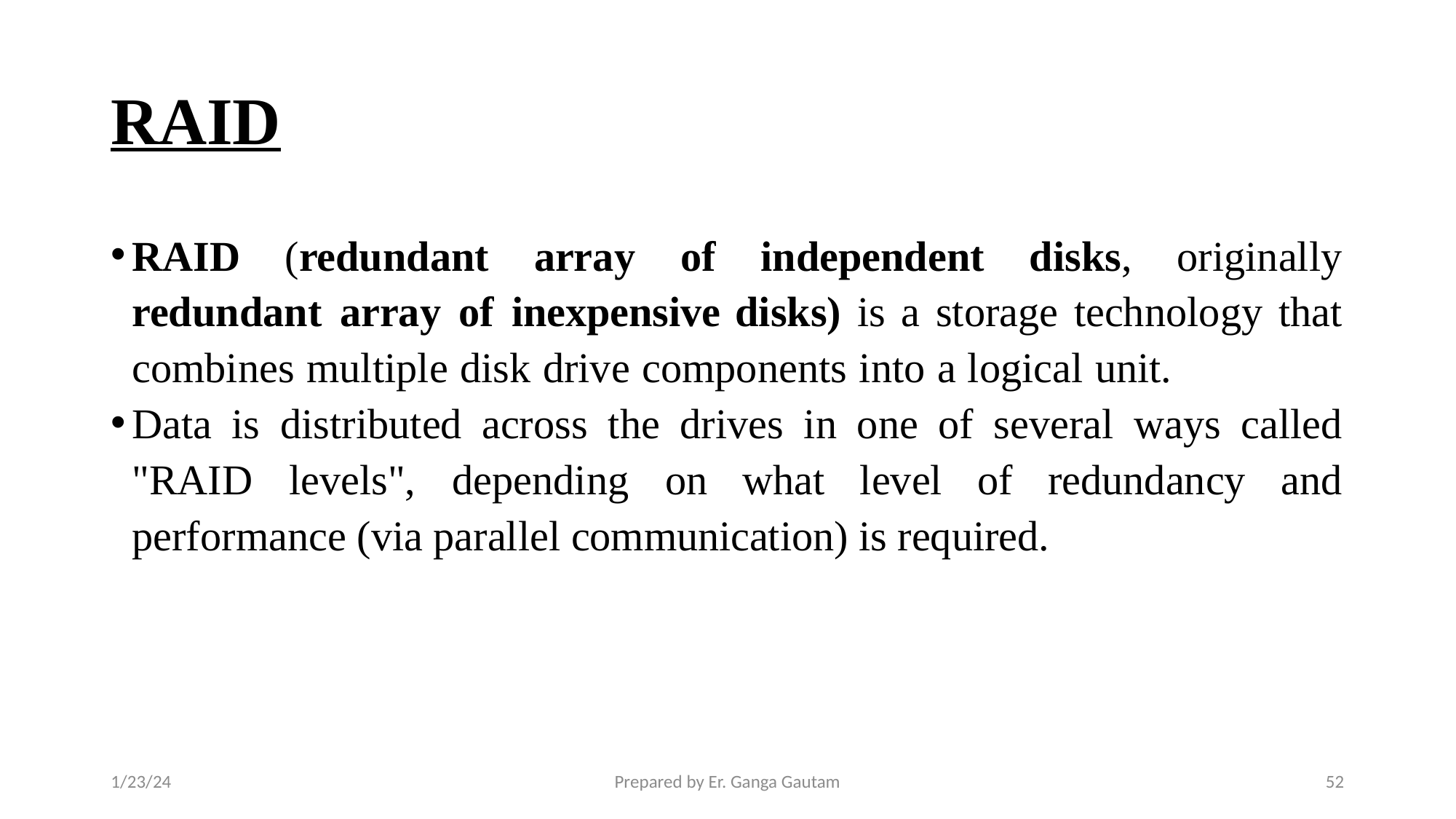

# RAID
RAID (redundant array of independent disks, originally redundant array of inexpensive disks) is a storage technology that combines multiple disk drive components into a logical unit.
Data is distributed across the drives in one of several ways called "RAID levels", depending on what level of redundancy and performance (via parallel communication) is required.

1/23/24
Prepared by Er. Ganga Gautam
52